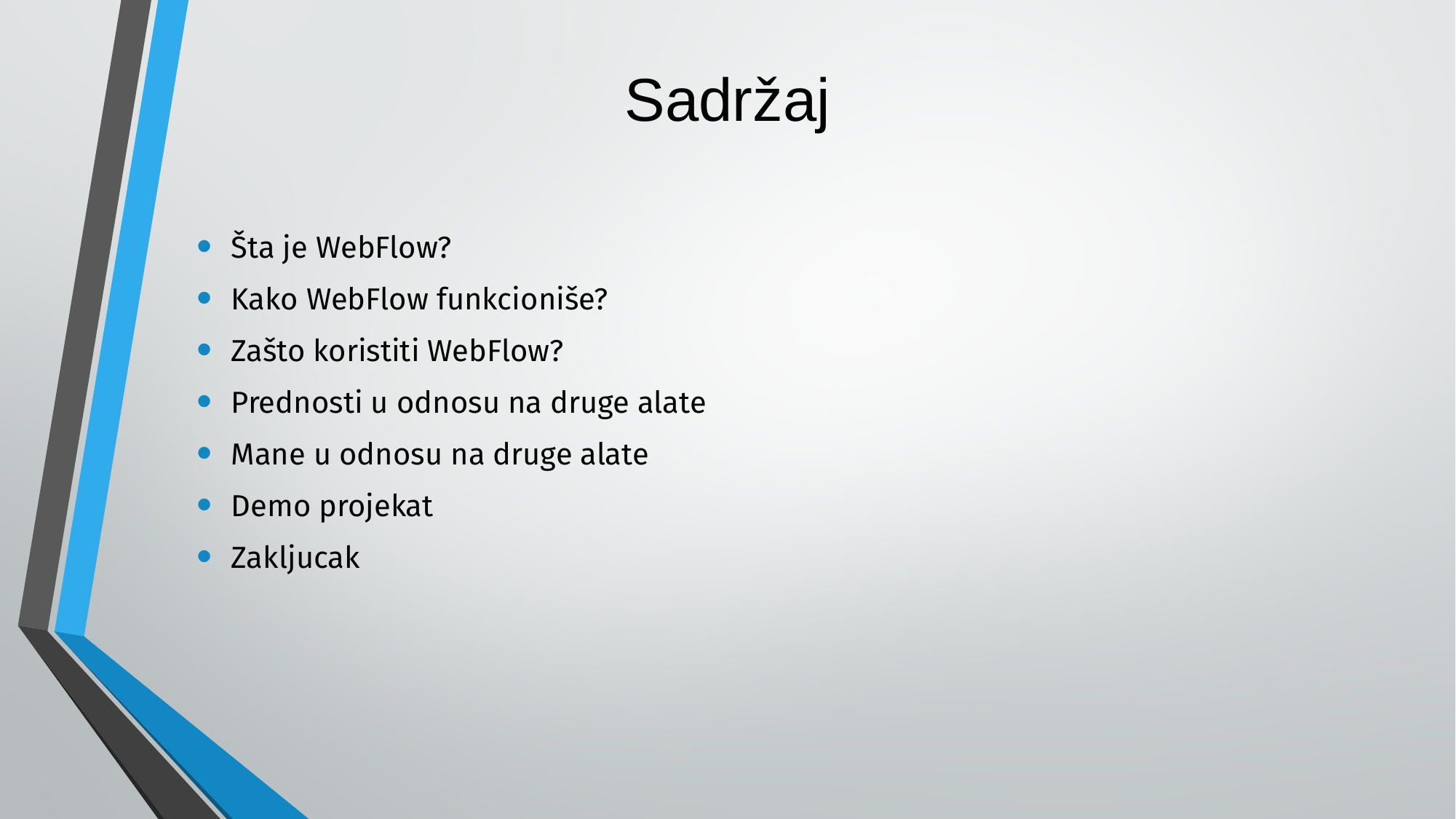

# Sadržaj
Šta je WebFlow?
Kako WebFlow funkcioniše?
Zašto koristiti WebFlow?
Prednosti u odnosu na druge alate
Mane u odnosu na druge alate
Demo projekat
Zakljucak